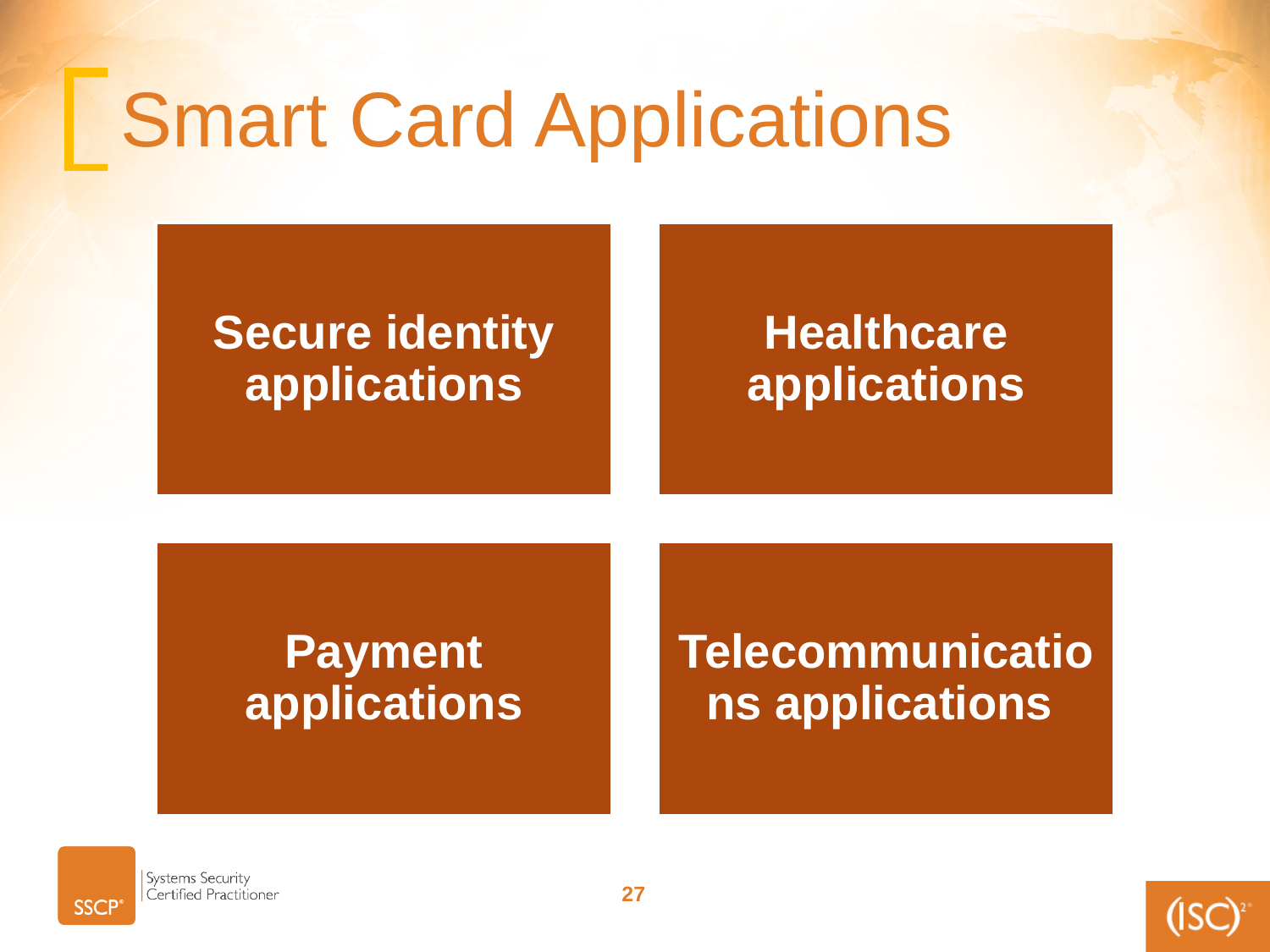

# Smart Card Applications
Secure identity applications
Healthcare applications
Payment applications
Telecommunications applications